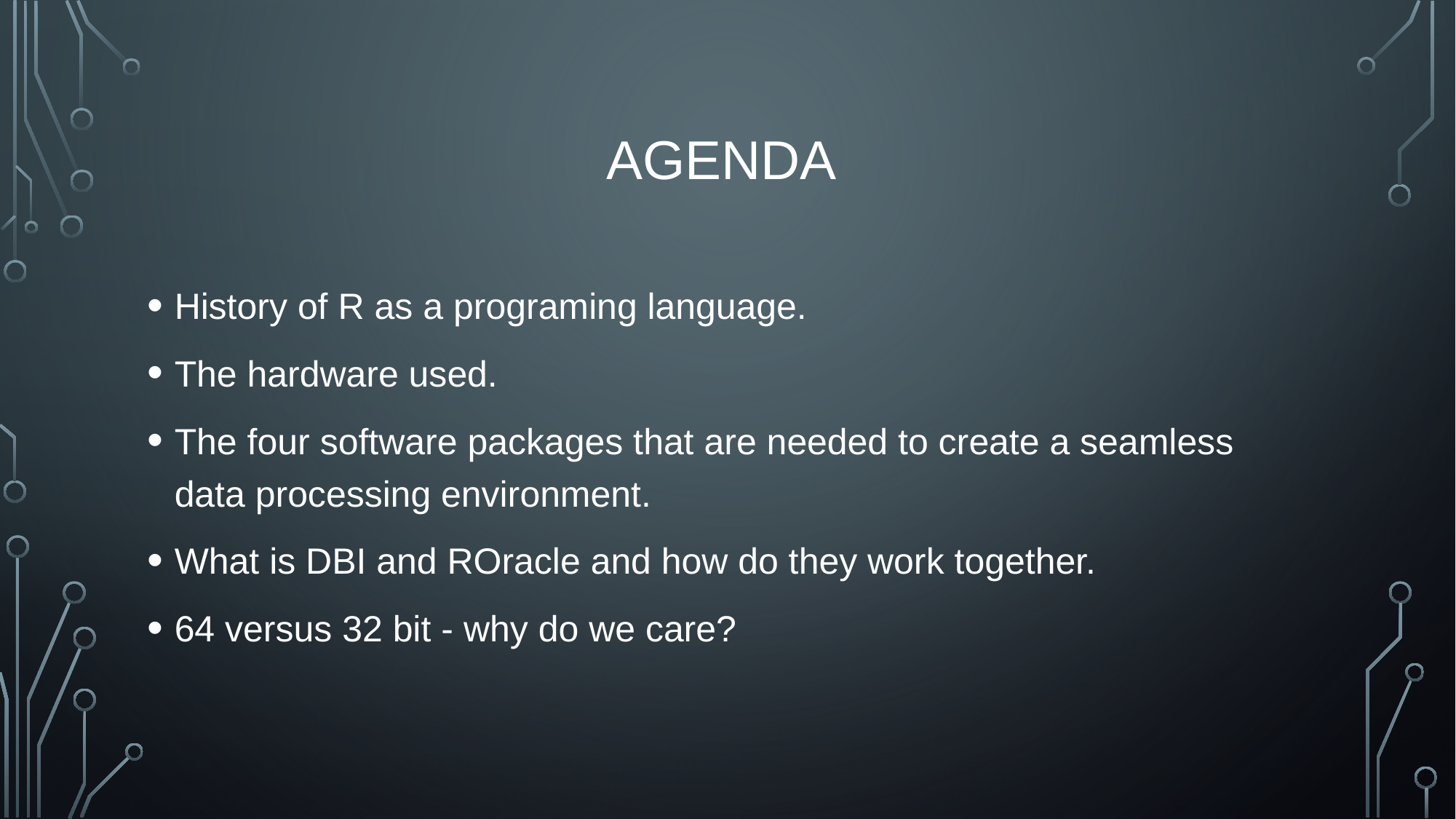

# Agenda
History of R as a programing language.
The hardware used.
The four software packages that are needed to create a seamless data processing environment.
What is DBI and ROracle and how do they work together.
64 versus 32 bit - why do we care?